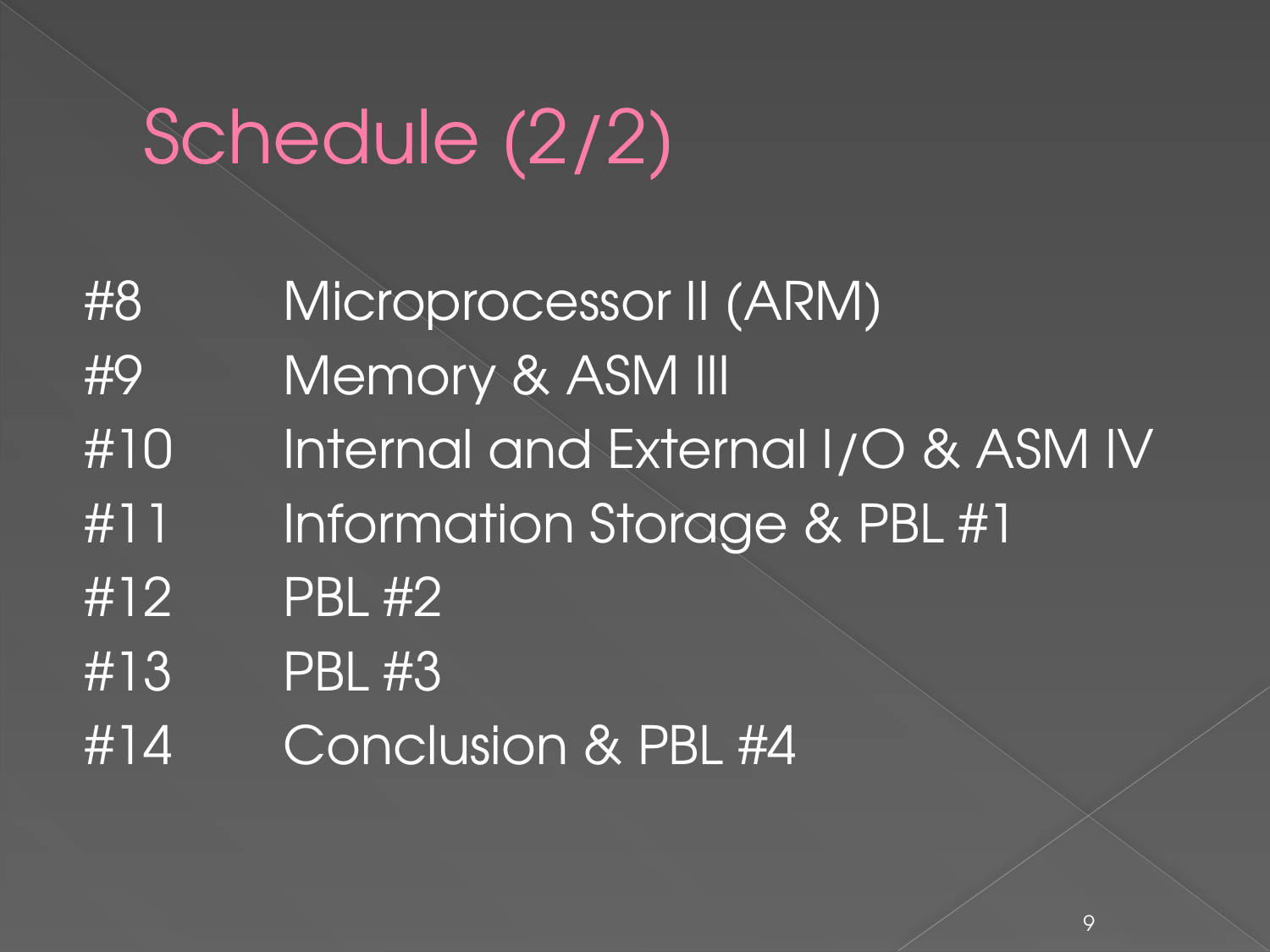

# Schedule (2/2)
#8		Microprocessor II (ARM)
#9		Memory & ASM III
#10	Internal and External I/O & ASM IV
#11	Information Storage & PBL #1
#12	PBL #2
#13	PBL #3
#14	Conclusion & PBL #4
9